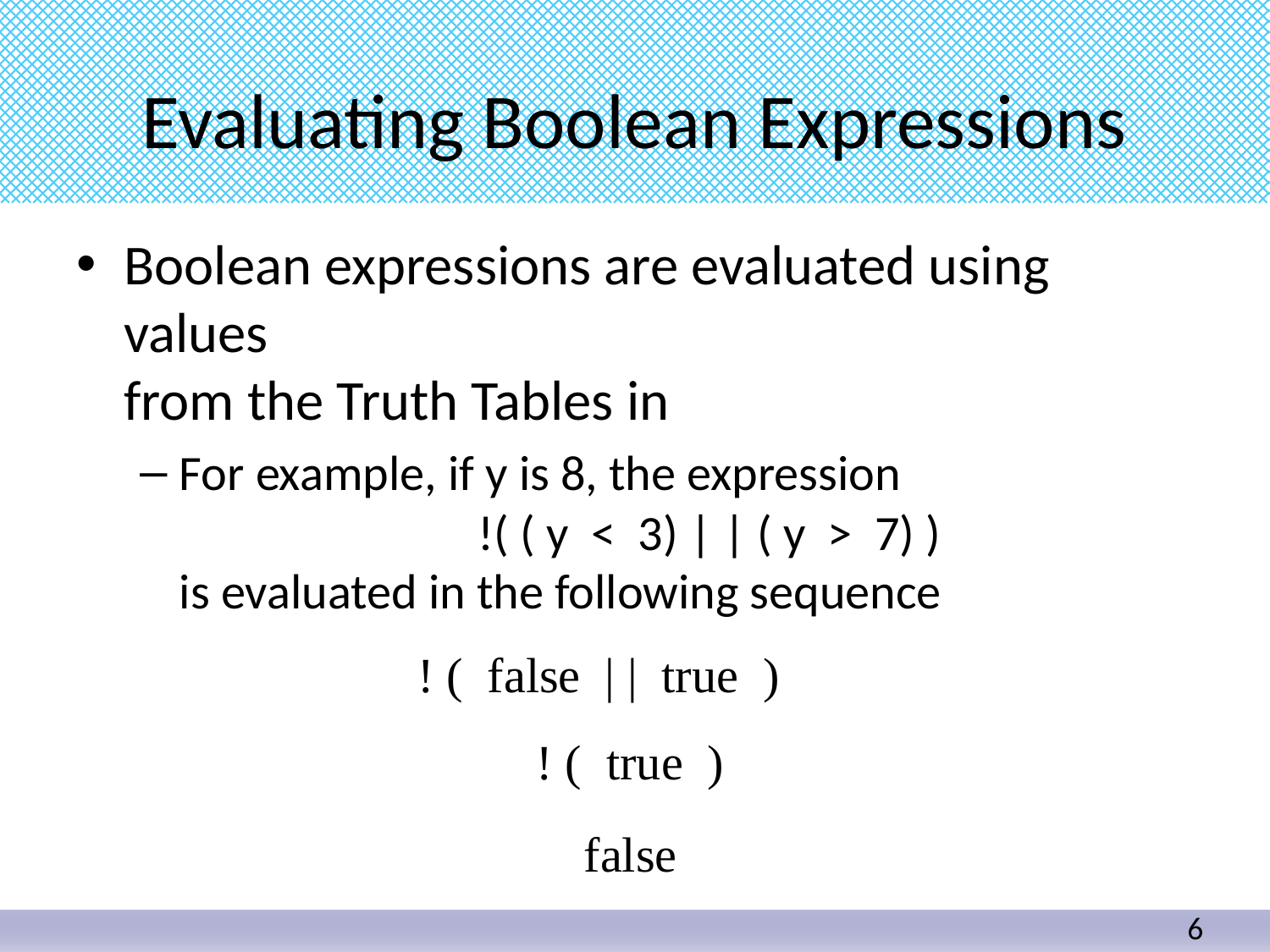

# Evaluating Boolean Expressions
Boolean expressions are evaluated using values
from the Truth Tables in
For example, if y is 8, the expression
		    !( ( y  <  3) | | ( y  >  7) )
is evaluated in the following sequence
! (  false  | |  true  )
! (  true  )
false